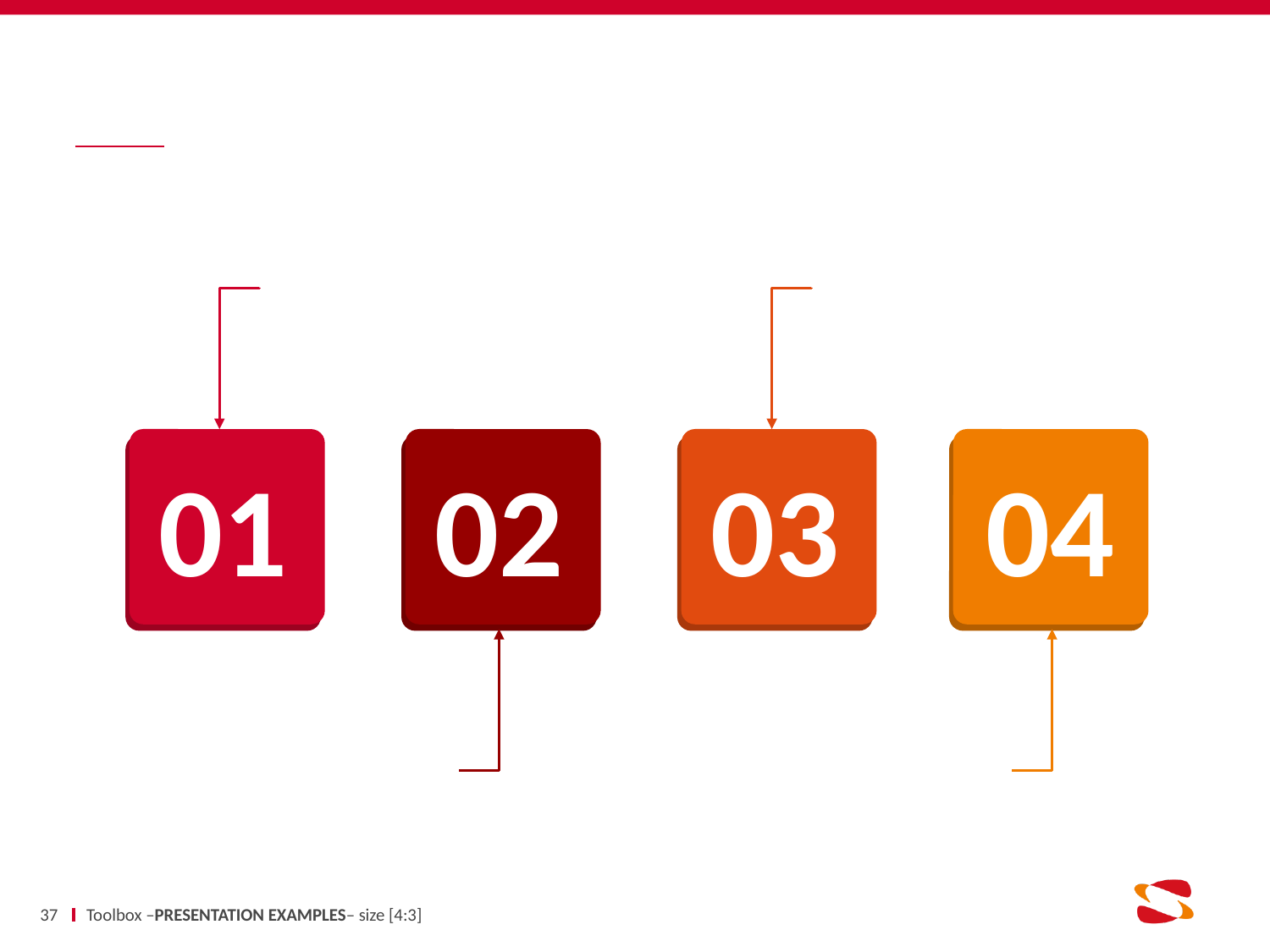

#

37
Toolbox –PRESENTATION EXAMPLES– size [4:3]